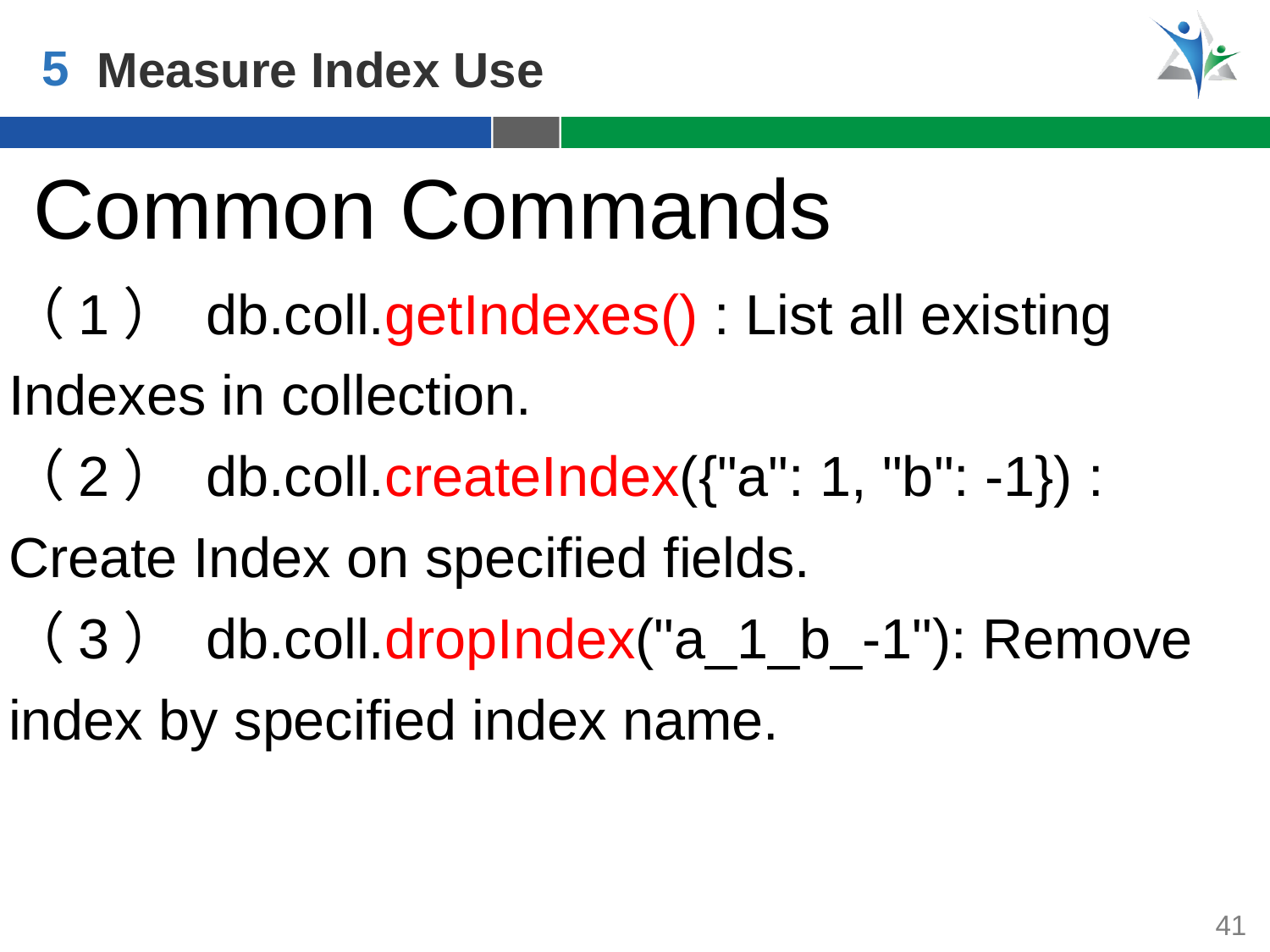

5
Measure Index Use
Common Commands

（1） db.coll.getIndexes() : List all existing Indexes in collection.
（2） db.coll.createIndex({"a": 1, "b": -1}) : Create Index on specified fields.
（3） db.coll.dropIndex("a_1_b_-1"): Remove index by specified index name.